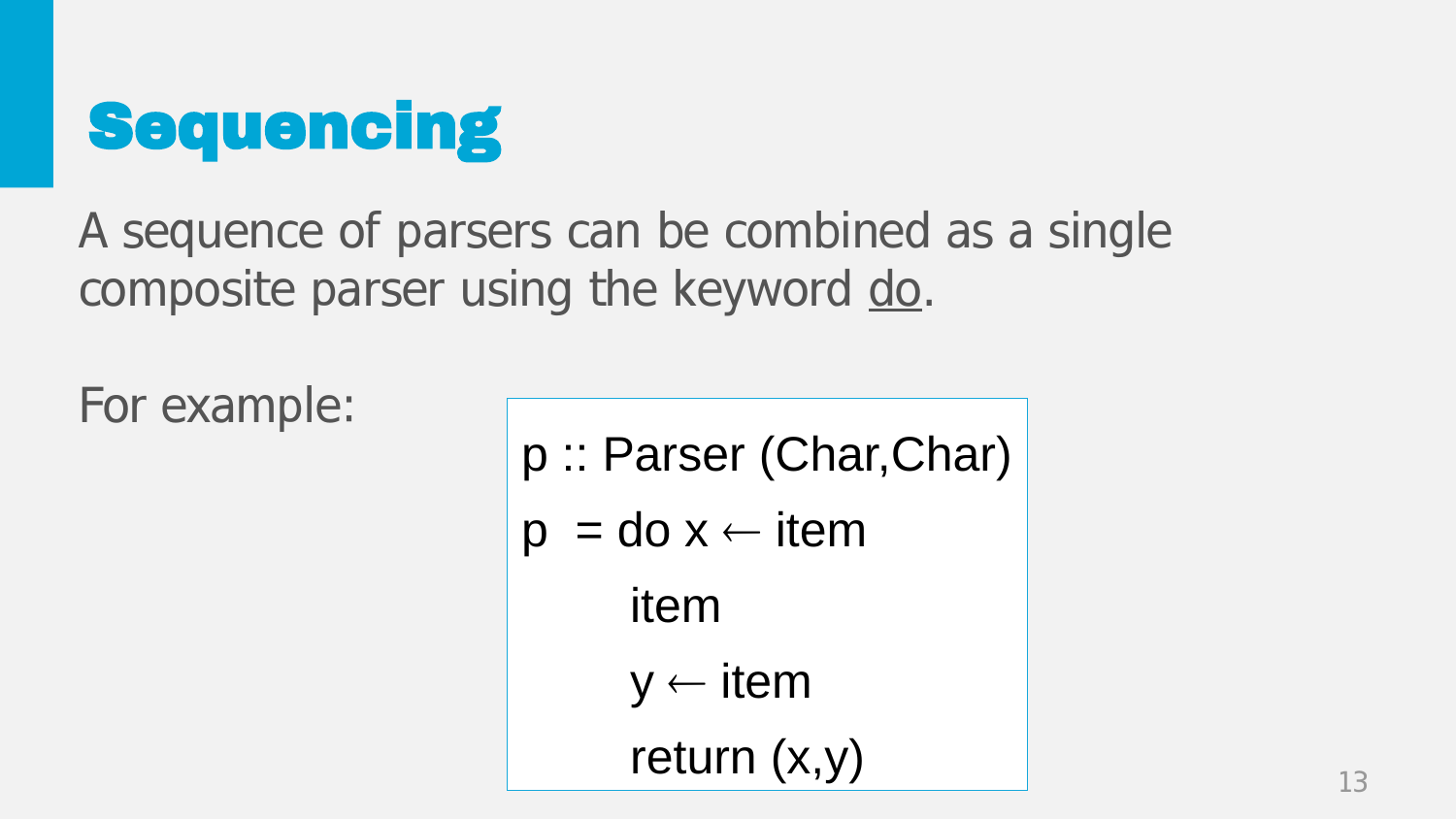

# Sequencing
A sequence of parsers can be combined as a single composite parser using the keyword do.

For example:
p :: Parser (Char,Char)
p  = do x ← item
        item
        y ← item
        return (x,y)
13